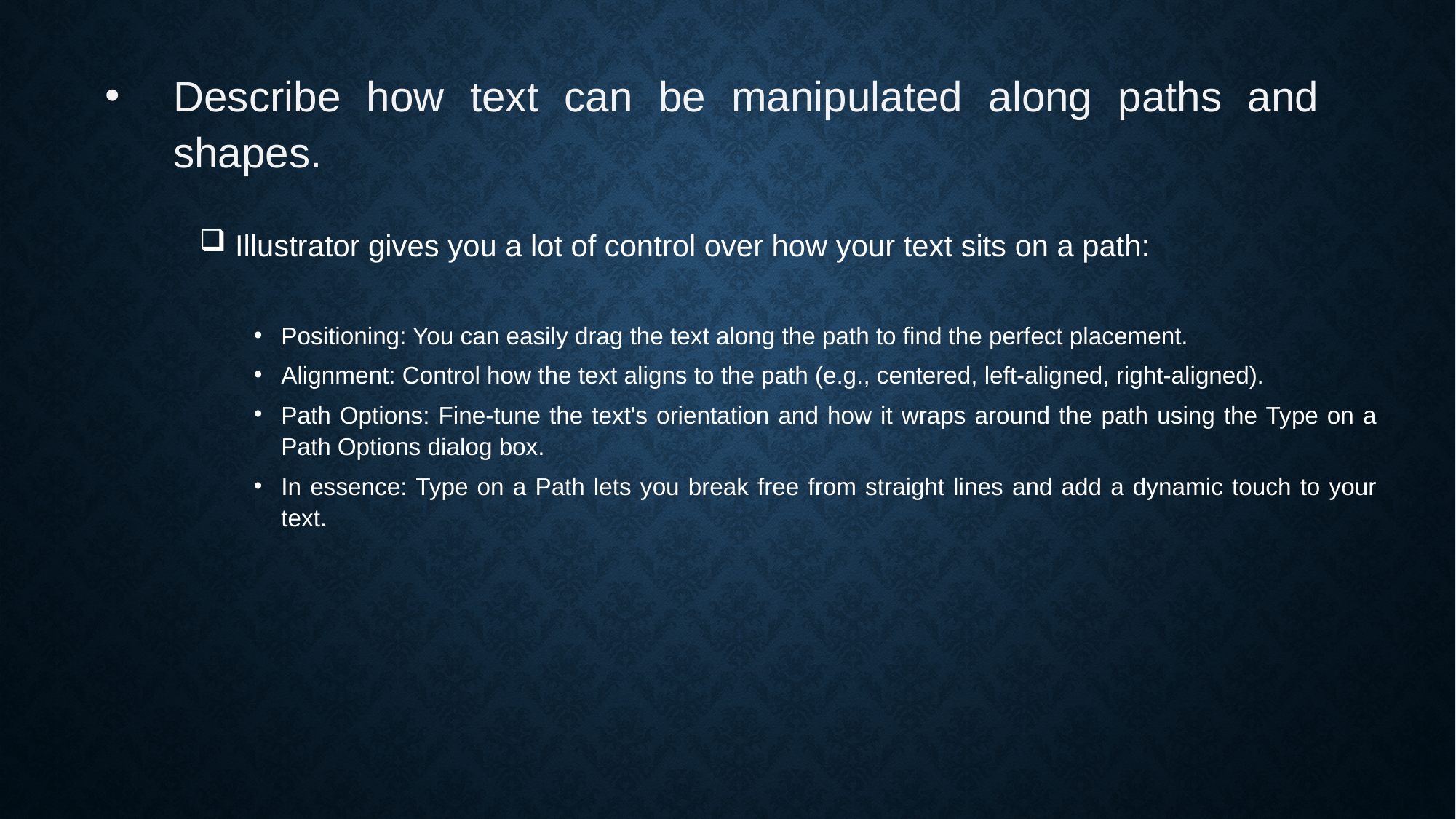

# Describe how text can be manipulated along paths and shapes.
 Illustrator gives you a lot of control over how your text sits on a path:

Positioning: You can easily drag the text along the path to find the perfect placement.
Alignment: Control how the text aligns to the path (e.g., centered, left-aligned, right-aligned).
Path Options: Fine-tune the text's orientation and how it wraps around the path using the Type on a Path Options dialog box.
In essence: Type on a Path lets you break free from straight lines and add a dynamic touch to your text.